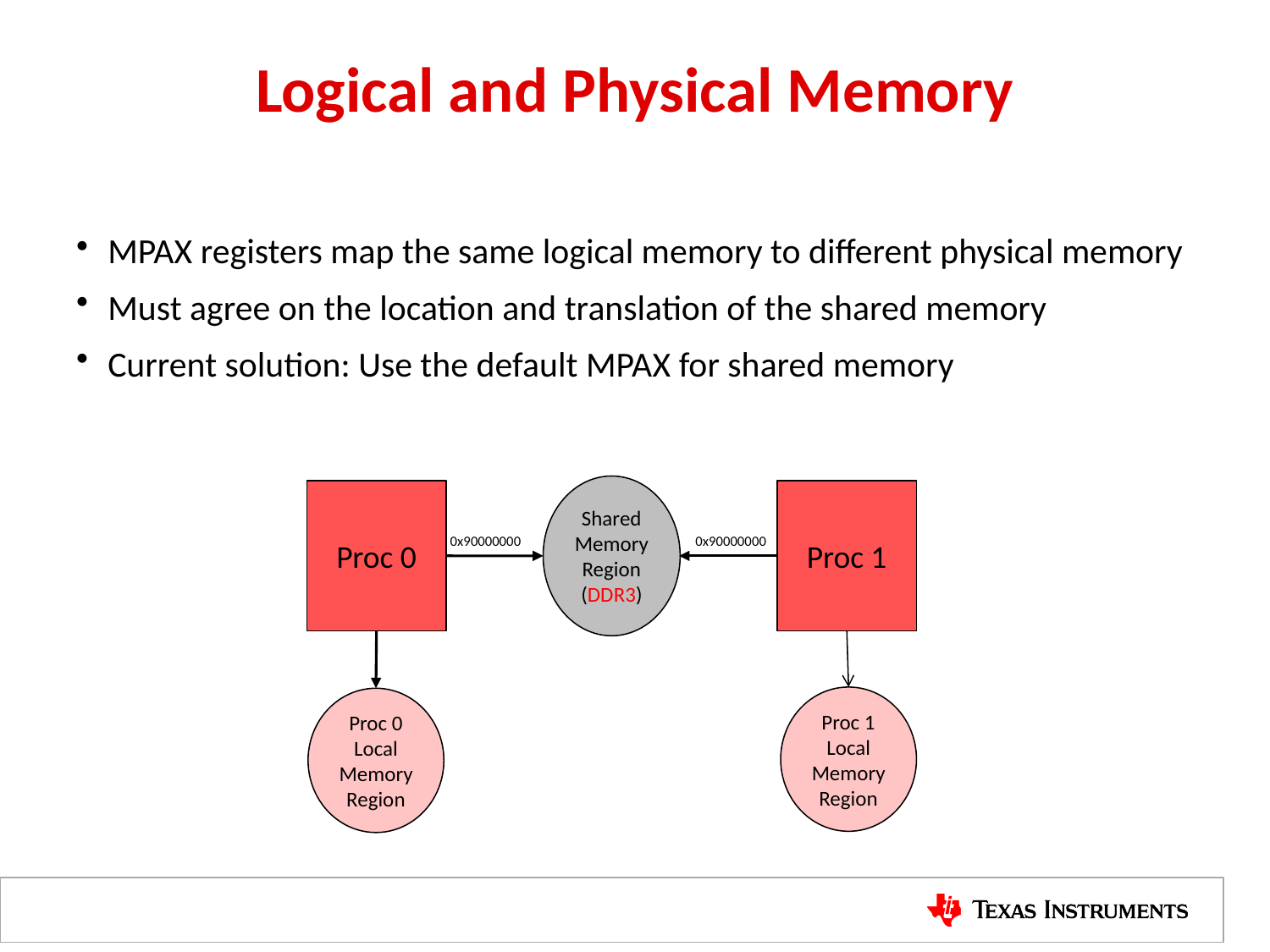

# Logical and Physical Memory
MPAX registers map the same logical memory to different physical memory
Must agree on the location and translation of the shared memory
Current solution: Use the default MPAX for shared memory
Shared Memory Region
(DDR3)
Proc 0
Proc 1
0x90000000
0x90000000
Proc 1 Local Memory Region
Proc 0 Local Memory Region